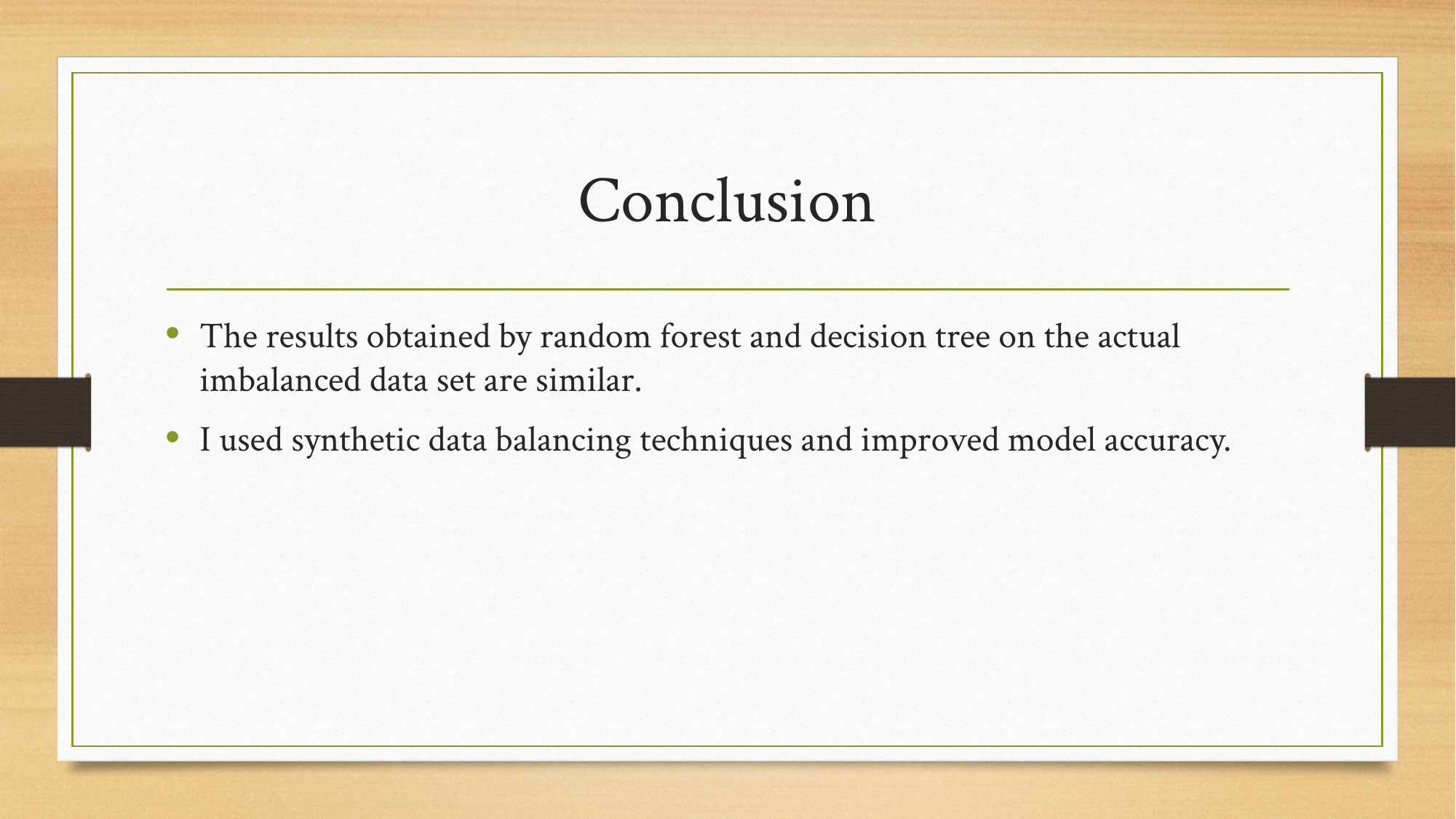

# Conclusion
The results obtained by random forest and decision tree on the actual imbalanced data set are similar.
I used synthetic data balancing techniques and improved model accuracy.